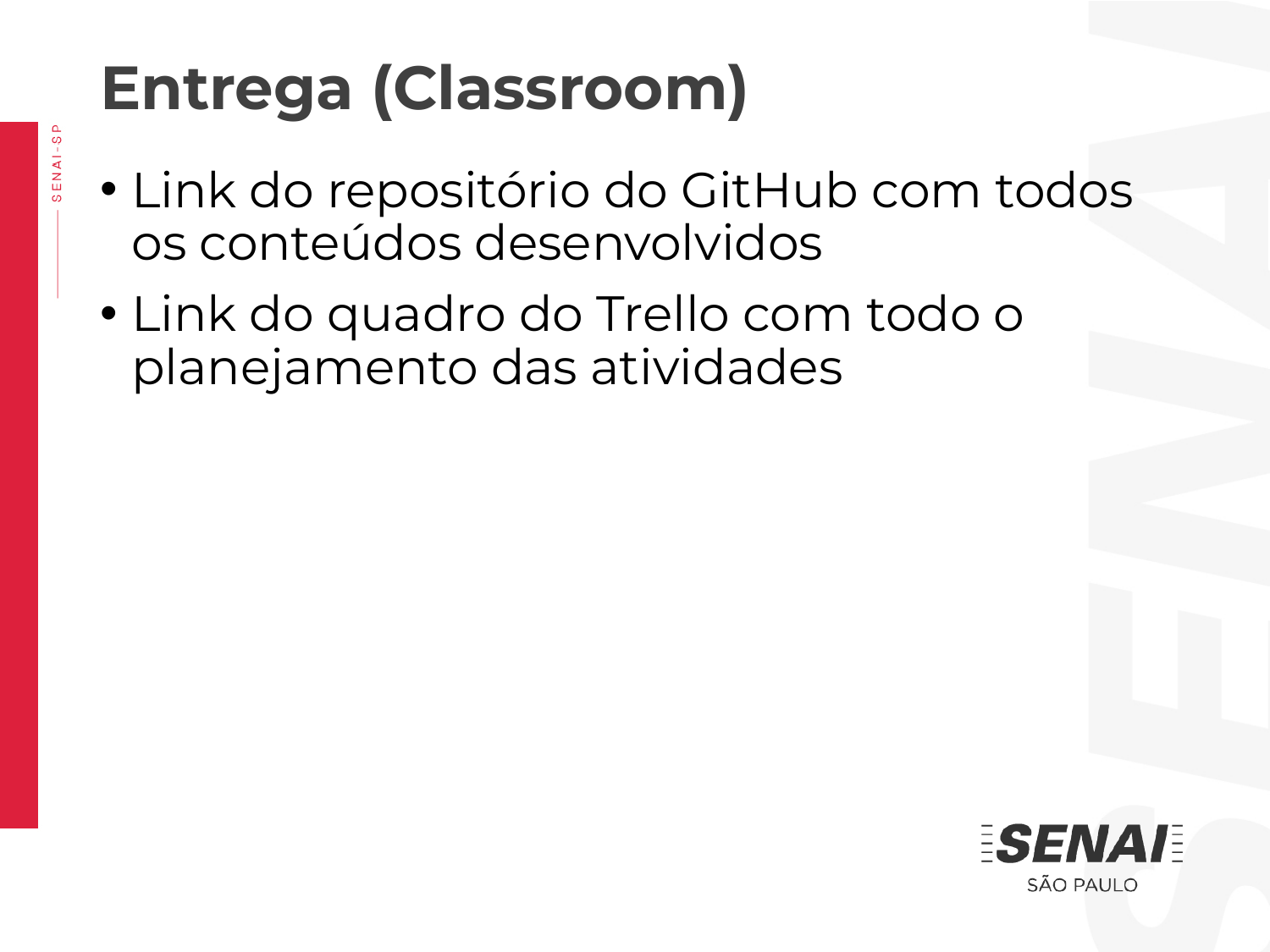

Entrega (Classroom)
Link do repositório do GitHub com todos os conteúdos desenvolvidos
Link do quadro do Trello com todo o planejamento das atividades